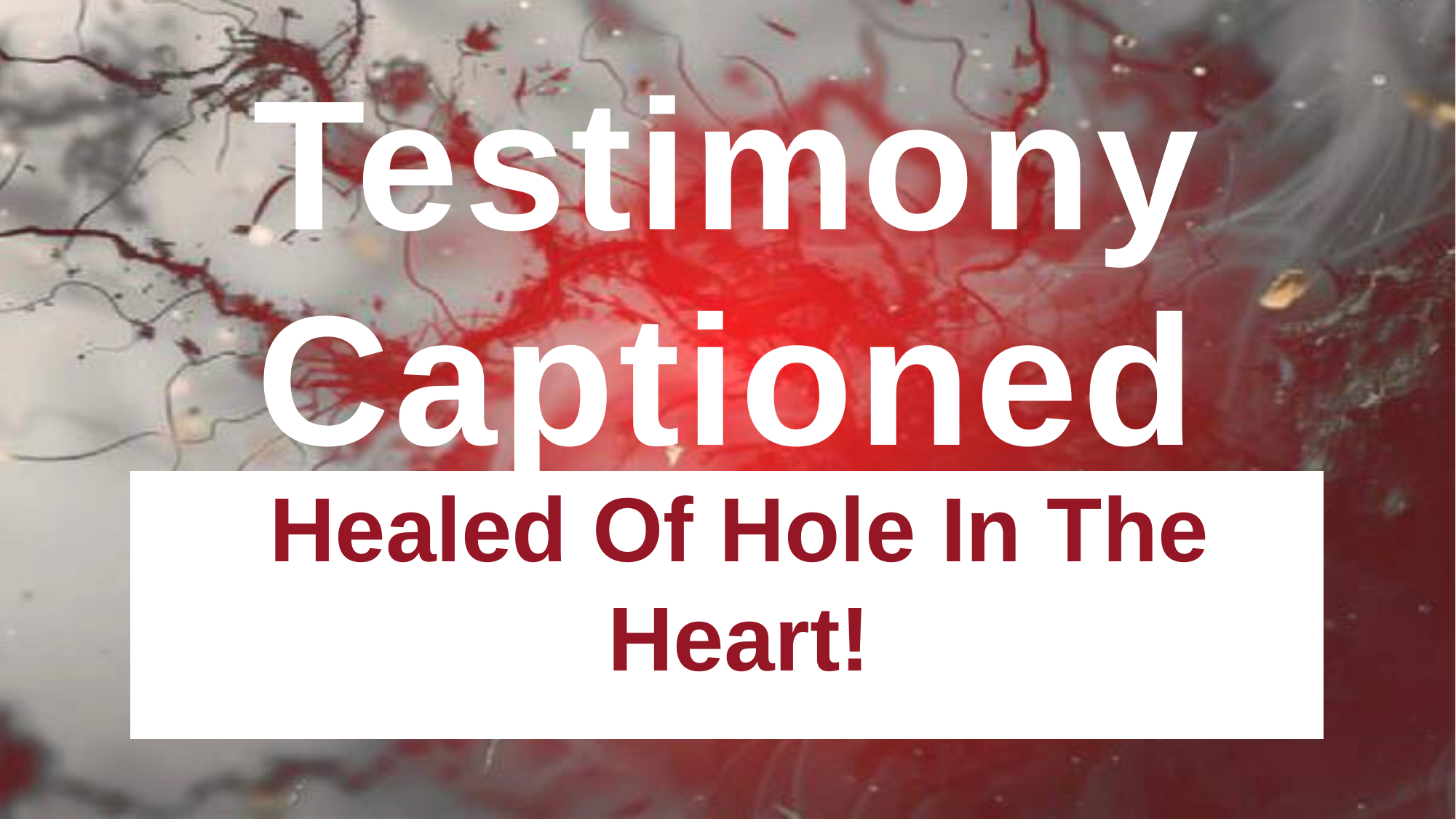

Testimony
Captioned

Healed Of Hole In The Heart!